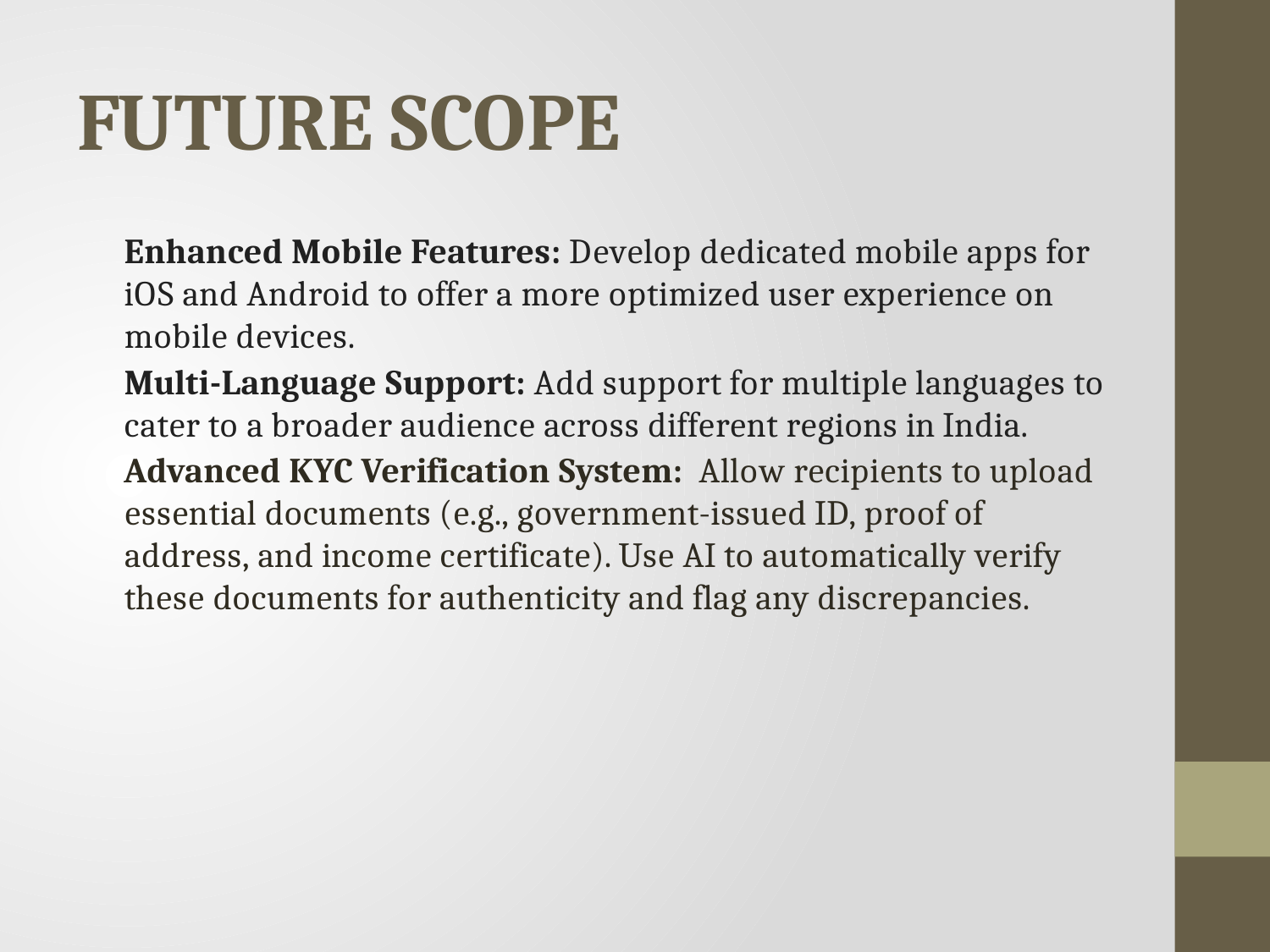

# FUTURE SCOPE
Enhanced Mobile Features: Develop dedicated mobile apps for iOS and Android to offer a more optimized user experience on mobile devices.
Multi-Language Support: Add support for multiple languages to cater to a broader audience across different regions in India.
Advanced KYC Verification System:  Allow recipients to upload essential documents (e.g., government-issued ID, proof of address, and income certificate). Use AI to automatically verify these documents for authenticity and flag any discrepancies.